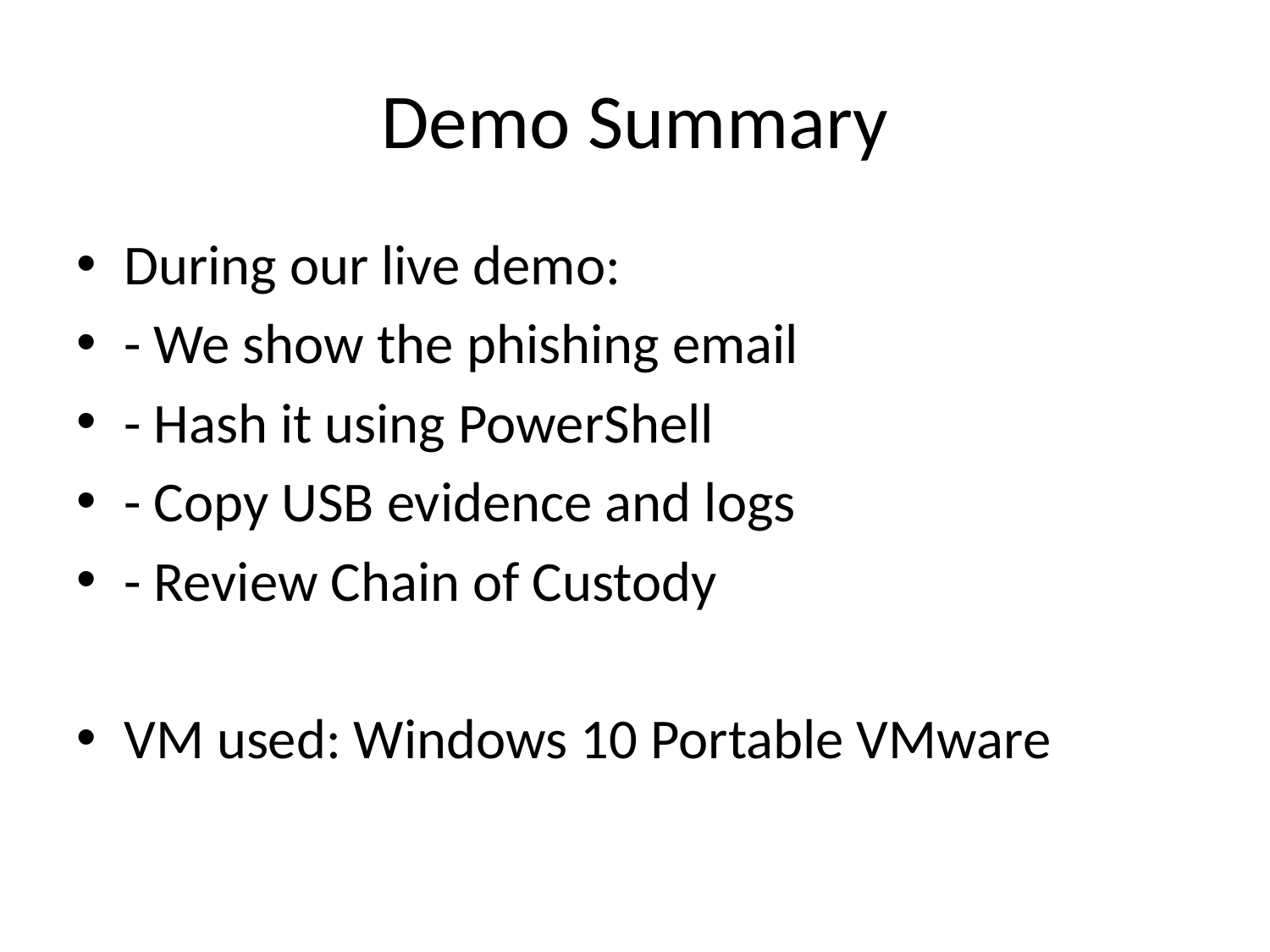

# Demo Summary
During our live demo:
- We show the phishing email
- Hash it using PowerShell
- Copy USB evidence and logs
- Review Chain of Custody

VM used: Windows 10 Portable VMware